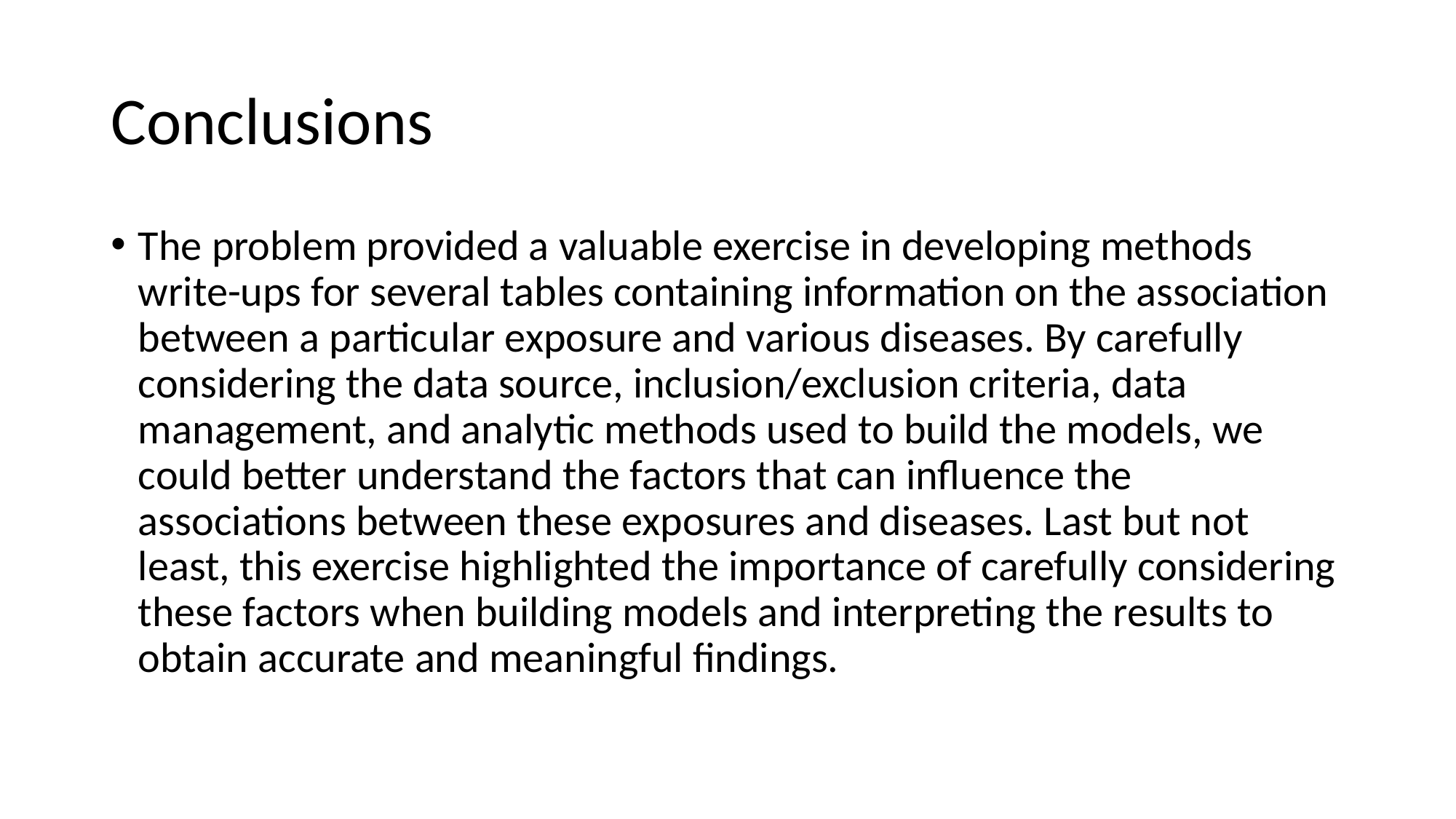

# Conclusions
The problem provided a valuable exercise in developing methods write-ups for several tables containing information on the association between a particular exposure and various diseases. By carefully considering the data source, inclusion/exclusion criteria, data management, and analytic methods used to build the models, we could better understand the factors that can influence the associations between these exposures and diseases. Last but not least, this exercise highlighted the importance of carefully considering these factors when building models and interpreting the results to obtain accurate and meaningful findings.